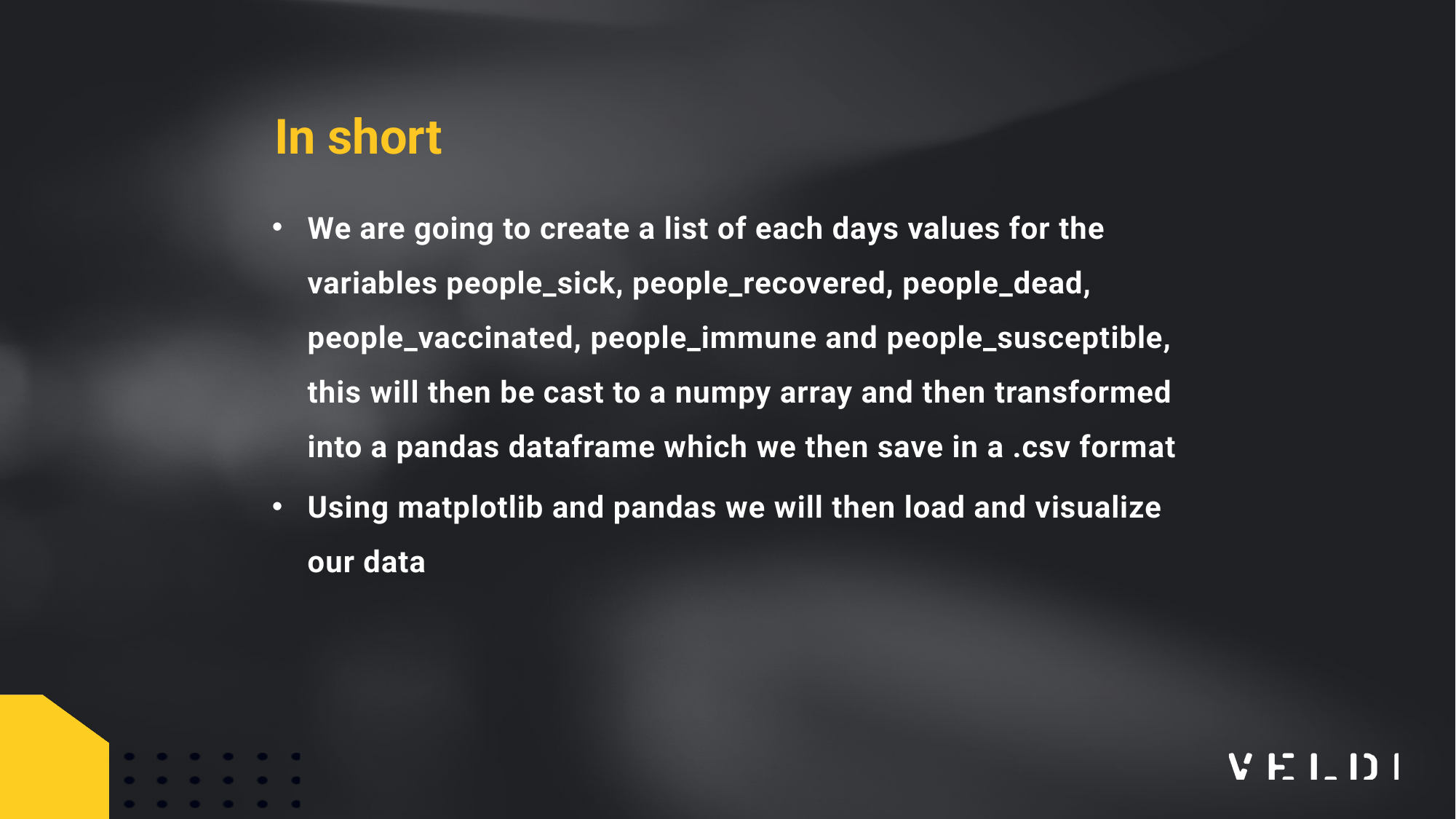

In short
We are going to create a list of each days values for the variables people_sick, people_recovered, people_dead, people_vaccinated, people_immune and people_susceptible, this will then be cast to a numpy array and then transformed into a pandas dataframe which we then save in a .csv format
Using matplotlib and pandas we will then load and visualize our data